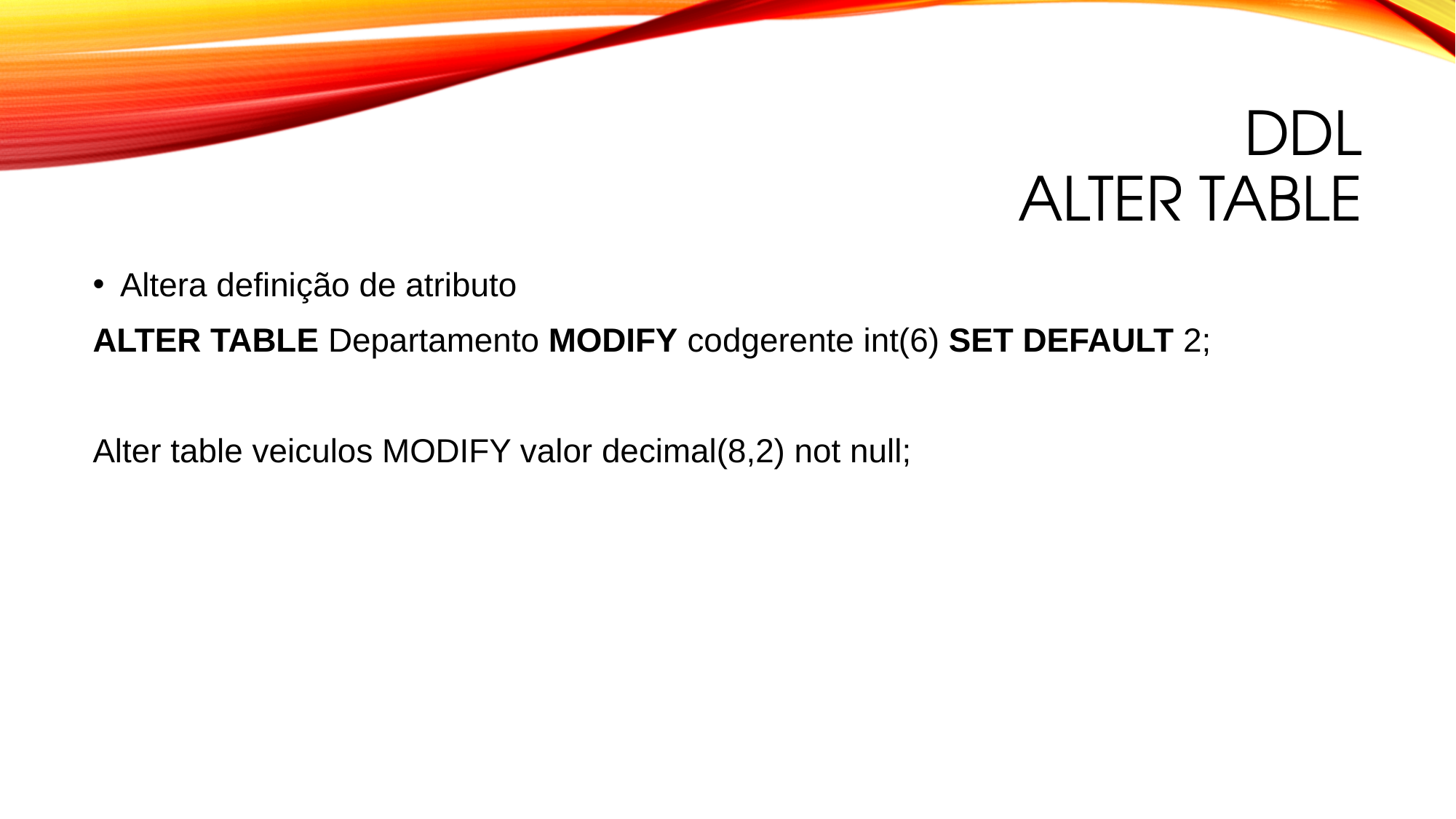

# DDL alter table
Altera definição de atributo
ALTER TABLE Departamento MODIFY codgerente int(6) SET DEFAULT 2;

Alter table veiculos MODIFY valor decimal(8,2) not null;